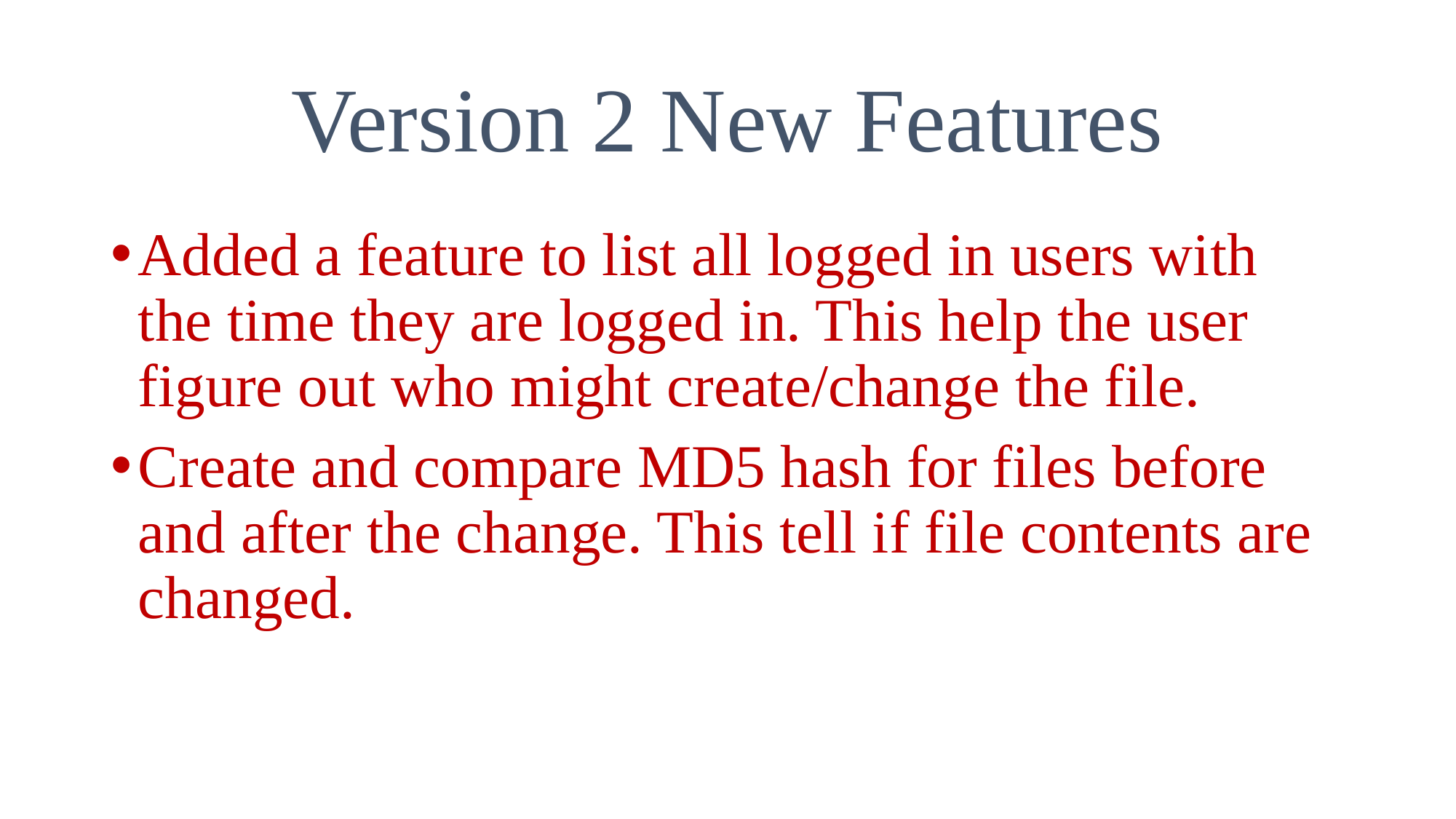

# Version 2 New Features
Added a feature to list all logged in users with the time they are logged in. This help the user figure out who might create/change the file.
Create and compare MD5 hash for files before and after the change. This tell if file contents are changed.